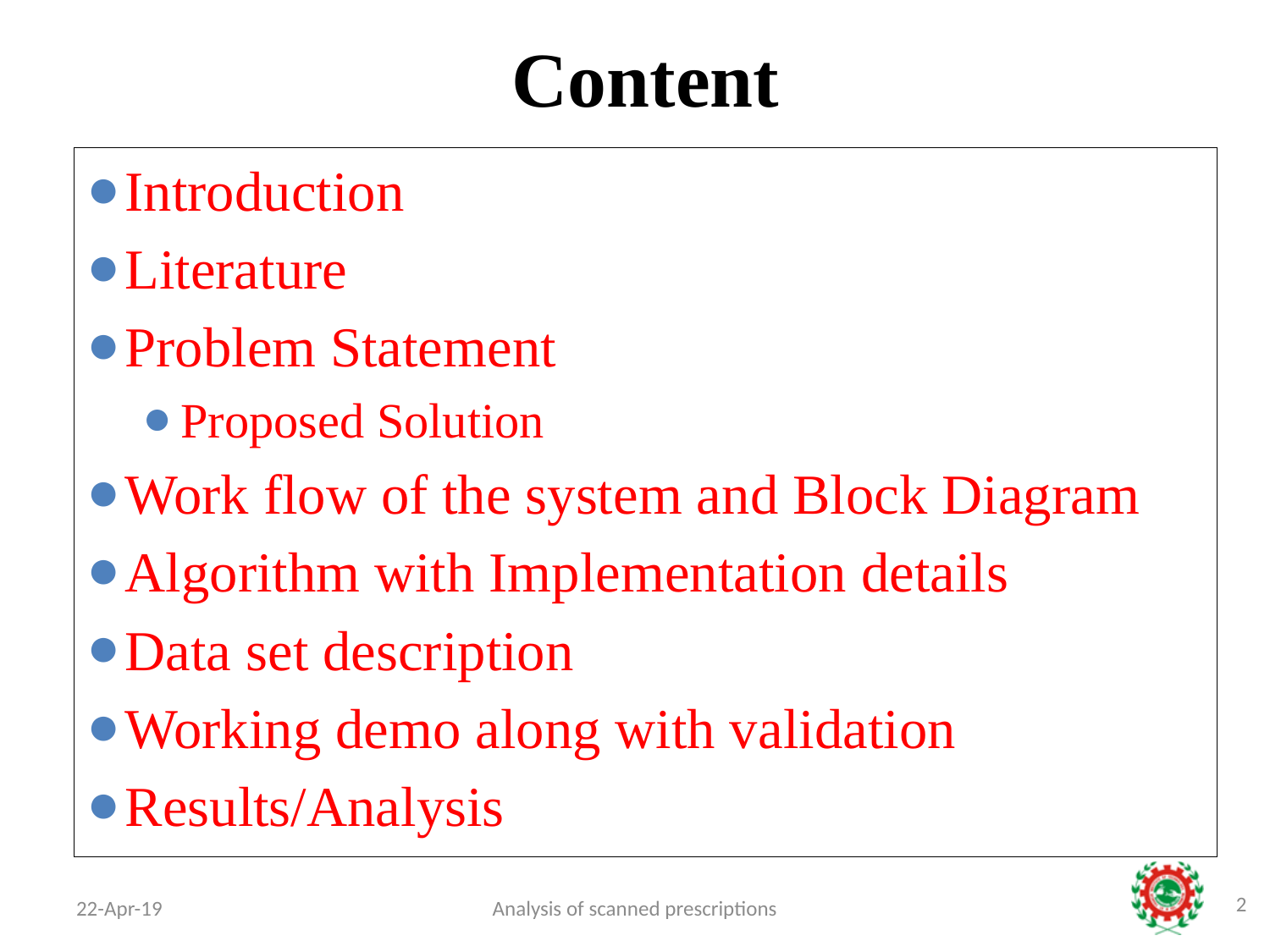

# Content
Introduction
Literature
Problem Statement
Proposed Solution
Work flow of the system and Block Diagram
Algorithm with Implementation details
Data set description
Working demo along with validation
Results/Analysis

2
22-Apr-19
Analysis of scanned prescriptions